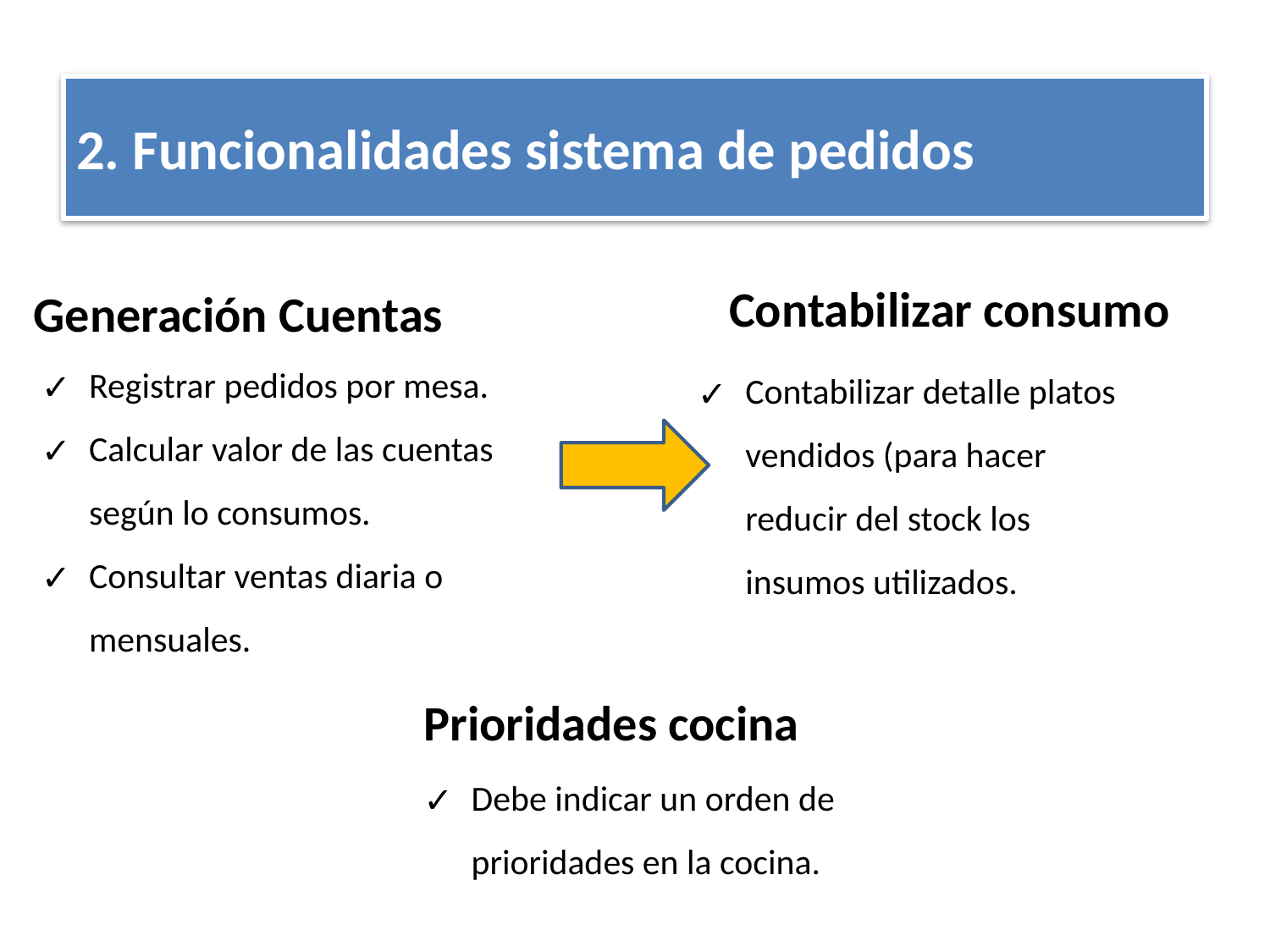

# 2. Funcionalidades sistema de pedidos
Contabilizar consumo
Generación Cuentas

Registrar pedidos por mesa.
Calcular valor de las cuentas según lo consumos.
Consultar ventas diaria o mensuales.

Contabilizar detalle platos vendidos (para hacer reducir del stock los insumos utilizados.

Prioridades cocina
Debe indicar un orden de prioridades en la cocina.